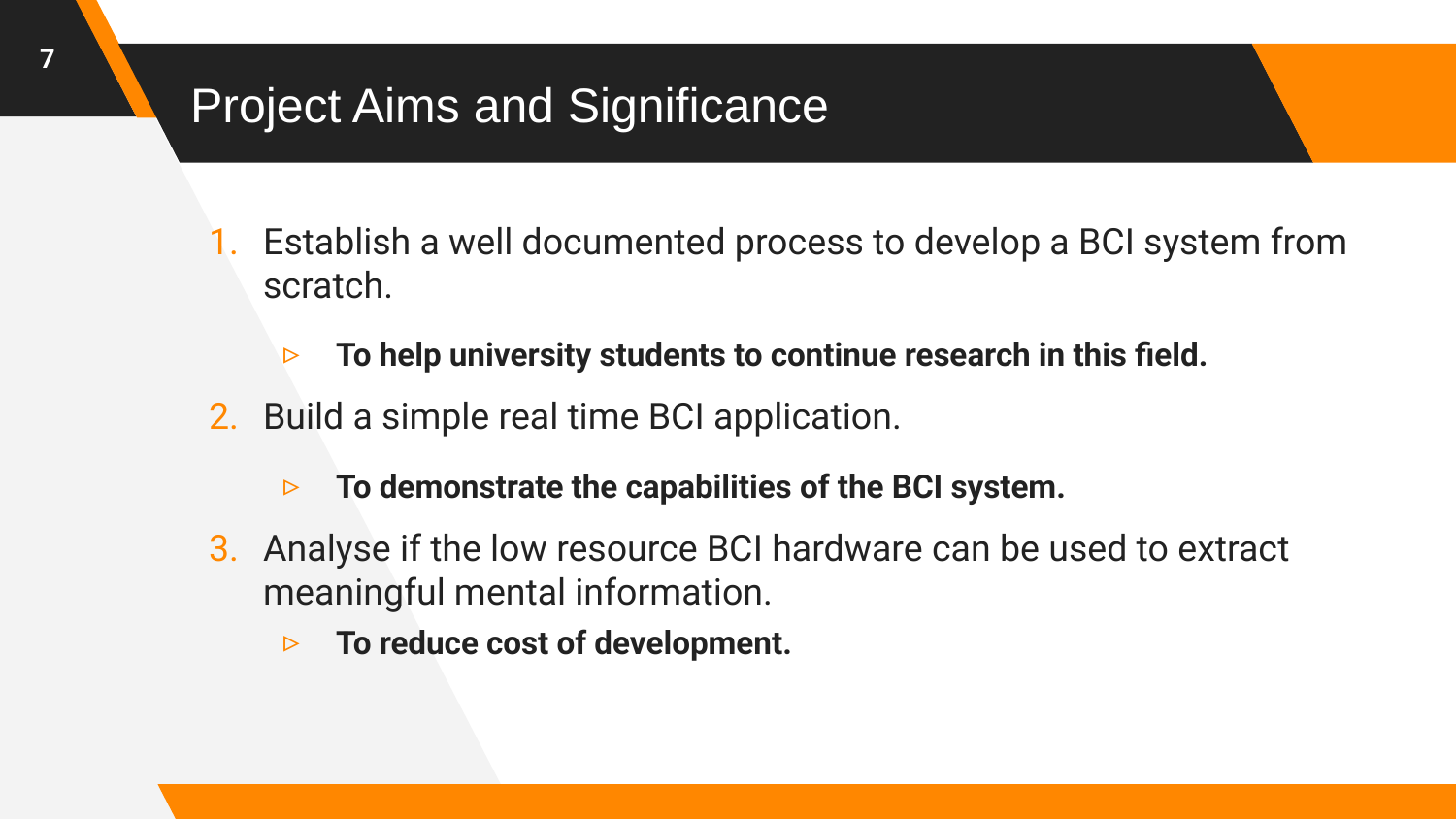

7
# Project Aims and Significance
Establish a well documented process to develop a BCI system from scratch.
To help university students to continue research in this field.
Build a simple real time BCI application.
To demonstrate the capabilities of the BCI system.
Analyse if the low resource BCI hardware can be used to extract meaningful mental information.
To reduce cost of development.